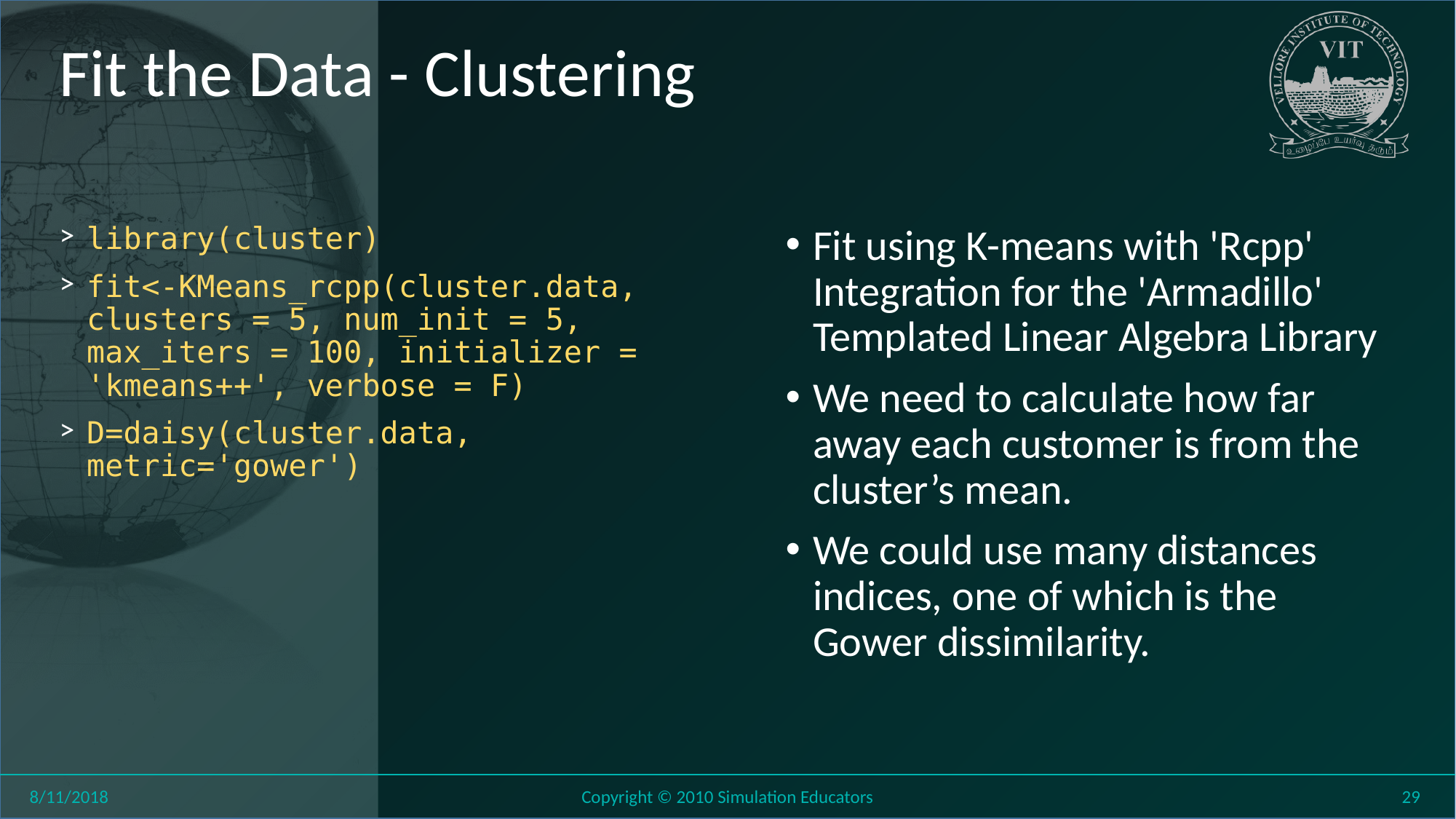

# Fit the Data - Clustering
library(cluster)
fit<-KMeans_rcpp(cluster.data, clusters = 5, num_init = 5, max_iters = 100, initializer = 'kmeans++', verbose = F)
D=daisy(cluster.data, metric='gower')
Fit using K-means with 'Rcpp' Integration for the 'Armadillo' Templated Linear Algebra Library
We need to calculate how far away each customer is from the cluster’s mean.
We could use many distances indices, one of which is the Gower dissimilarity.

8/11/2018
Copyright © 2010 Simulation Educators
29